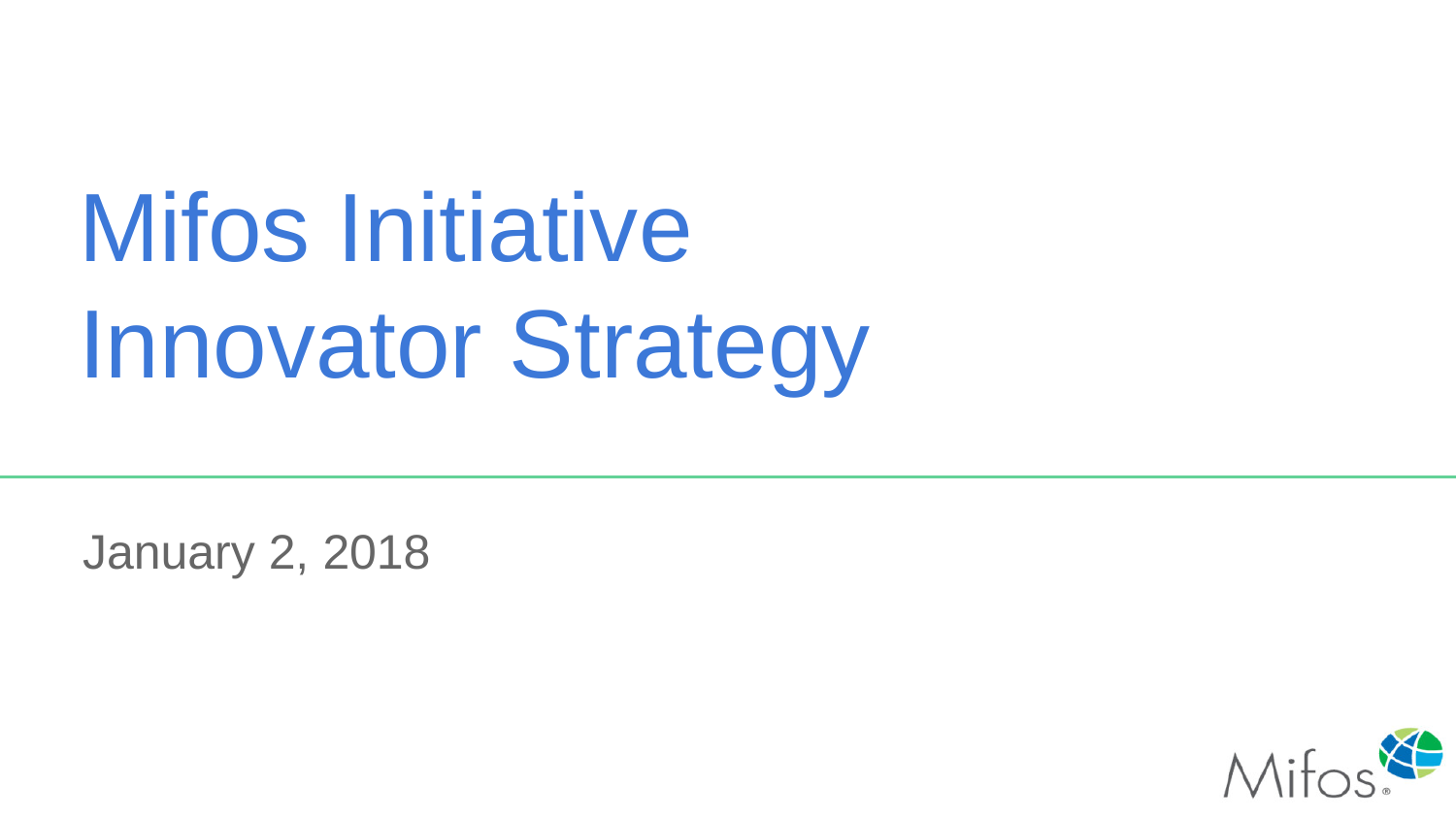

# Mifos Initiative
Innovator Strategy
January 2, 2018